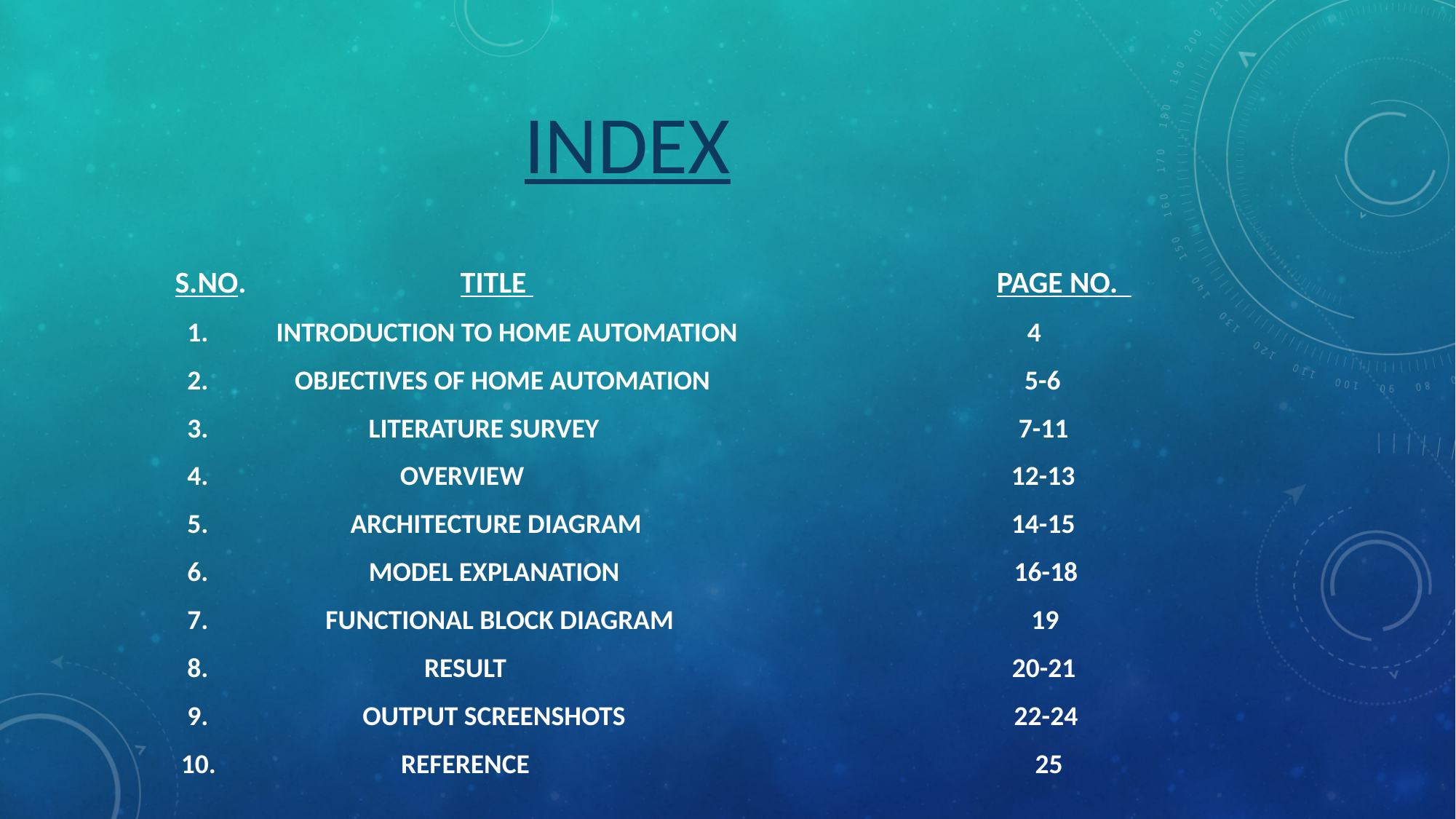

# INDEX
S.NO.                               TITLE                                                                    PAGE NO.
  1.           INTRODUCTION TO HOME AUTOMATION                                               4
  2.              OBJECTIVES OF HOME AUTOMATION                                                   5-6
  3.                          LITERATURE SURVEY                                                                    7-11
  4.                               OVERVIEW                                                                               12-13
  5.                       ARCHITECTURE DIAGRAM                                                            14-15
  6.                          MODEL EXPLANATION                                                                16-18
  7.                   FUNCTIONAL BLOCK DIAGRAM                                                          19
  8.                                   RESULT                                                                                  20-21
  9.                         OUTPUT SCREENSHOTS                                                               22-24
 10.                              REFERENCE                                                                                  25